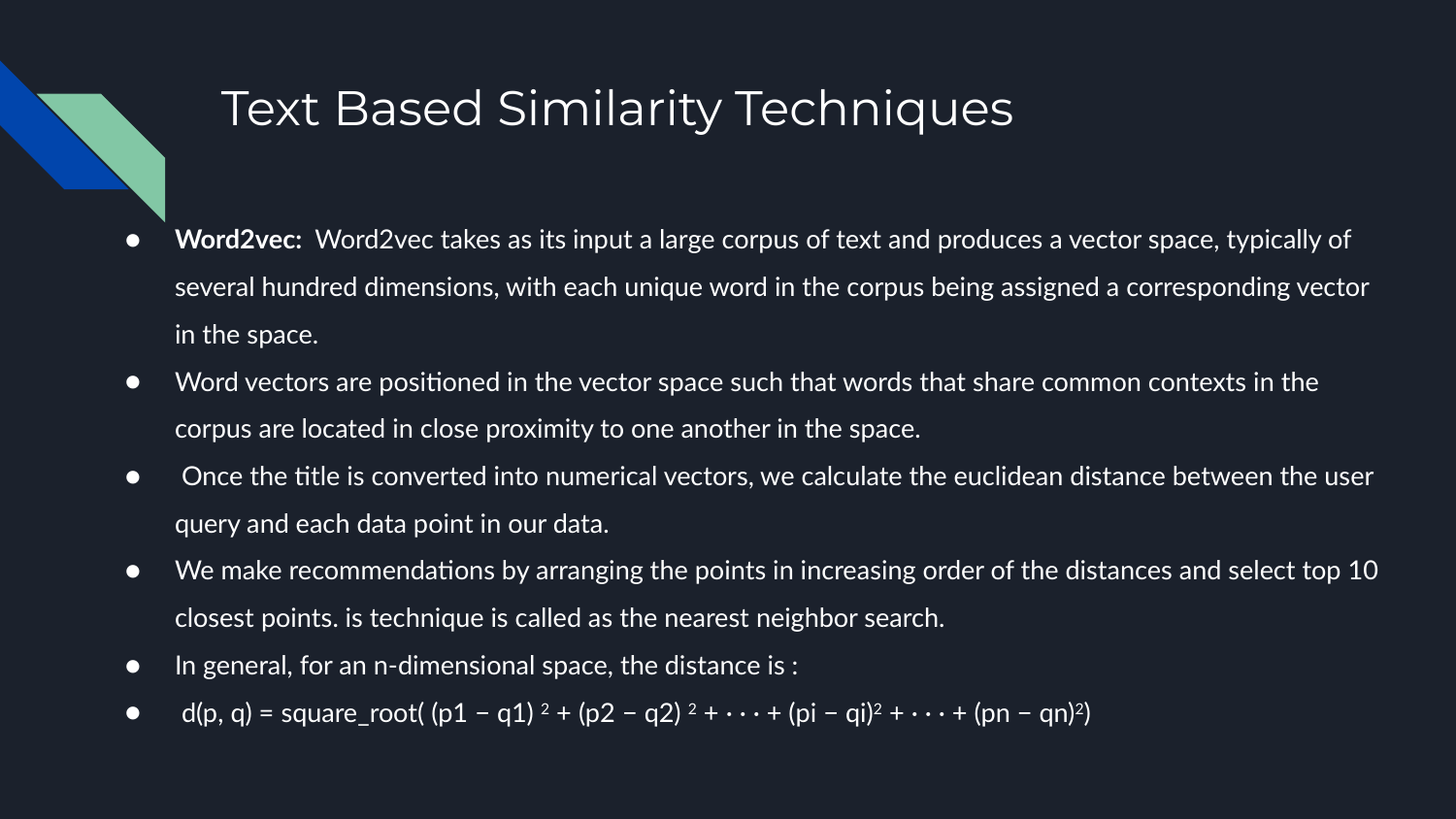

# Text Based Similarity Techniques
Word2vec:  Word2vec takes as its input a large corpus of text and produces a vector space, typically of several hundred dimensions, with each unique word in the corpus being assigned a corresponding vector in the space.
Word vectors are positioned in the vector space such that words that share common contexts in the corpus are located in close proximity to one another in the space.
 Once the title is converted into numerical vectors, we calculate the euclidean distance between the user query and each data point in our data.
We make recommendations by arranging the points in increasing order of the distances and select top 10 closest points. is technique is called as the nearest neighbor search.
In general, for an n-dimensional space, the distance is :
 d(p, q) = square_root( (p1 − q1) 2 + (p2 − q2) 2 + · · · + (pi − qi)2 + · · · + (pn − qn)2)